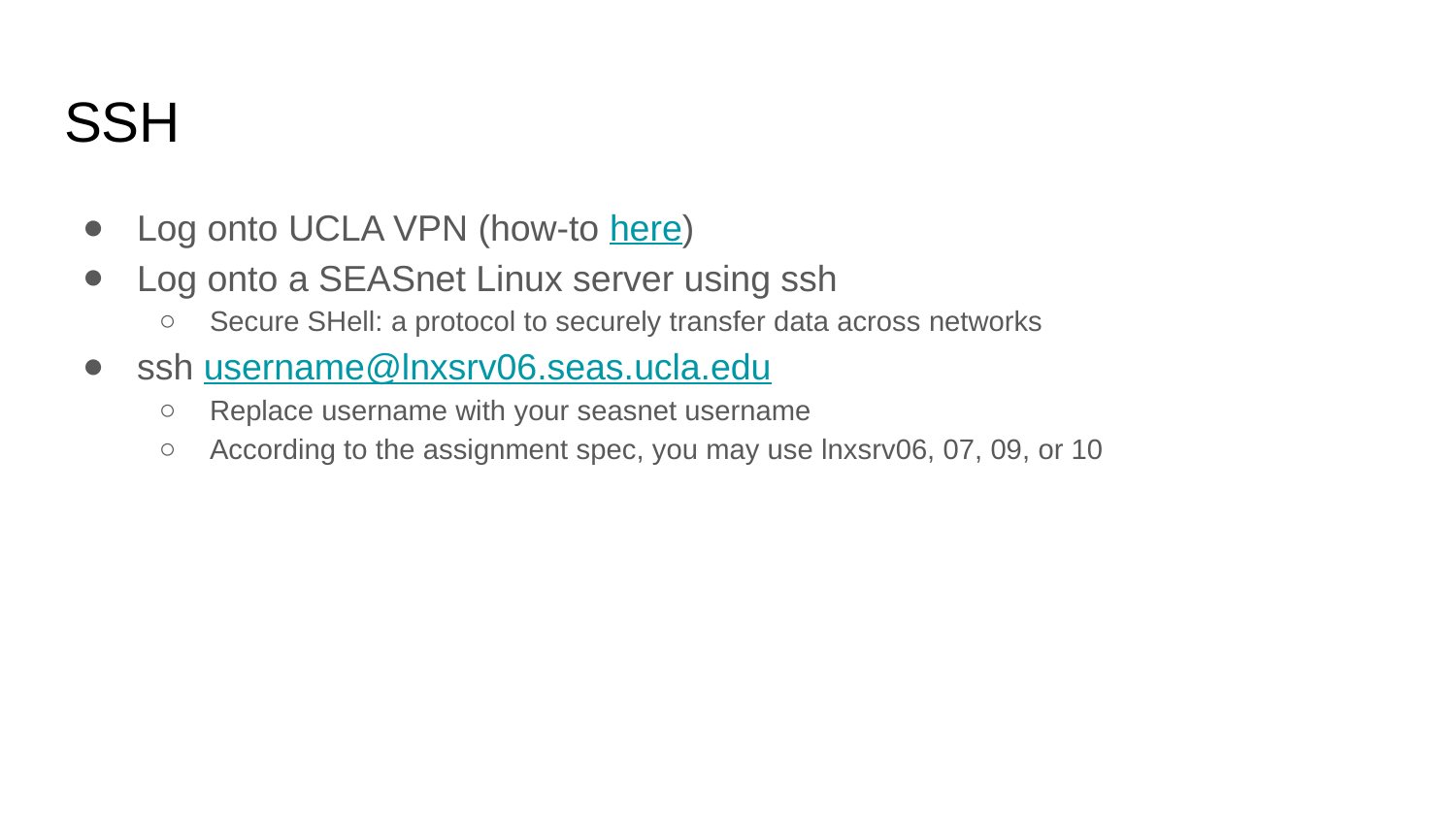

# SSH
Log onto UCLA VPN (how-to here)
Log onto a SEASnet Linux server using ssh
Secure SHell: a protocol to securely transfer data across networks
ssh username@lnxsrv06.seas.ucla.edu
Replace username with your seasnet username
According to the assignment spec, you may use lnxsrv06, 07, 09, or 10